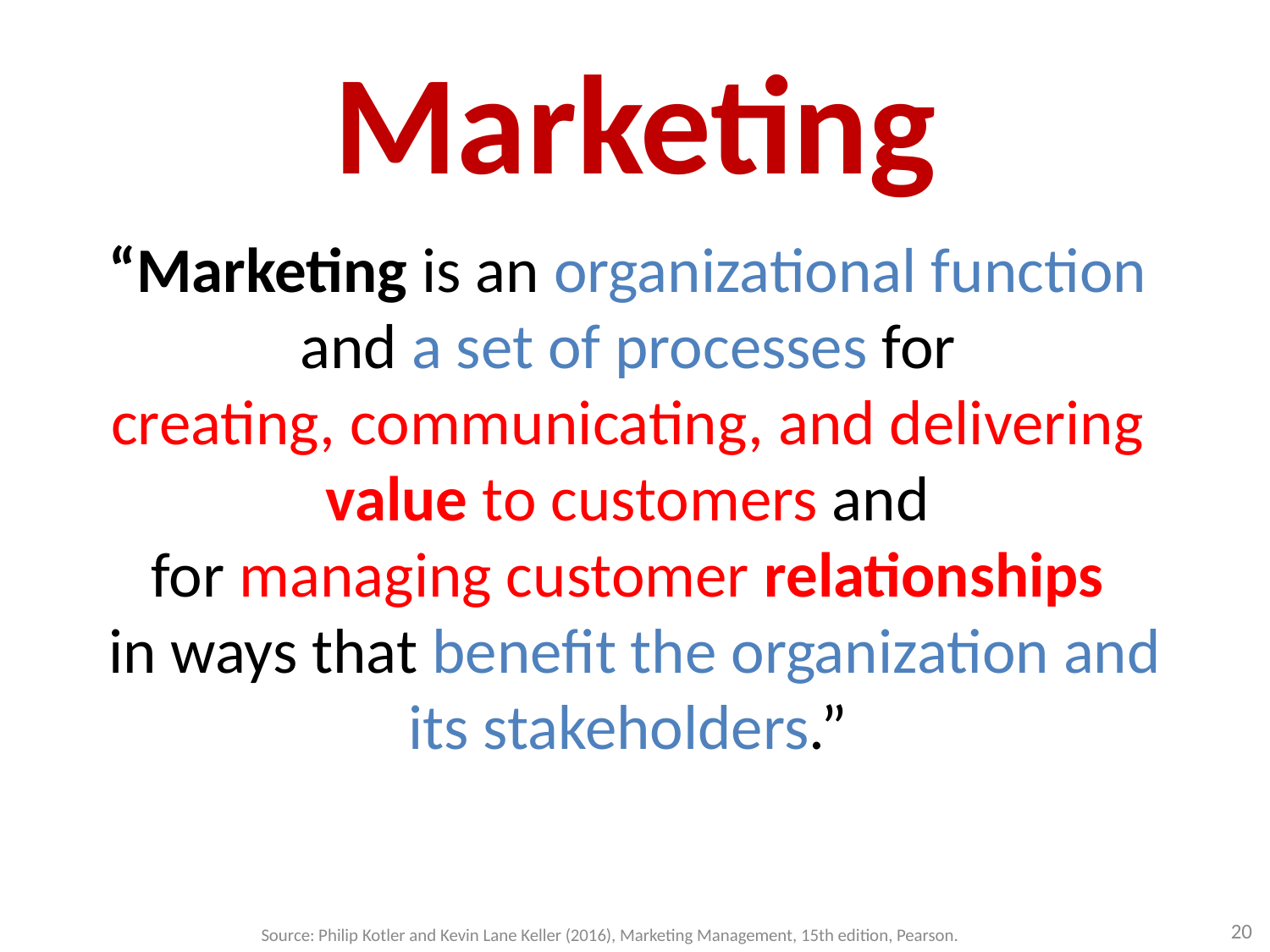

# Marketing
“Marketing is an organizational function
and a set of processes for
creating, communicating, and delivering
value to customers and
for managing customer relationships
in ways that benefit the organization and its stakeholders.”
20
Source: Philip Kotler and Kevin Lane Keller (2016), Marketing Management, 15th edition, Pearson.